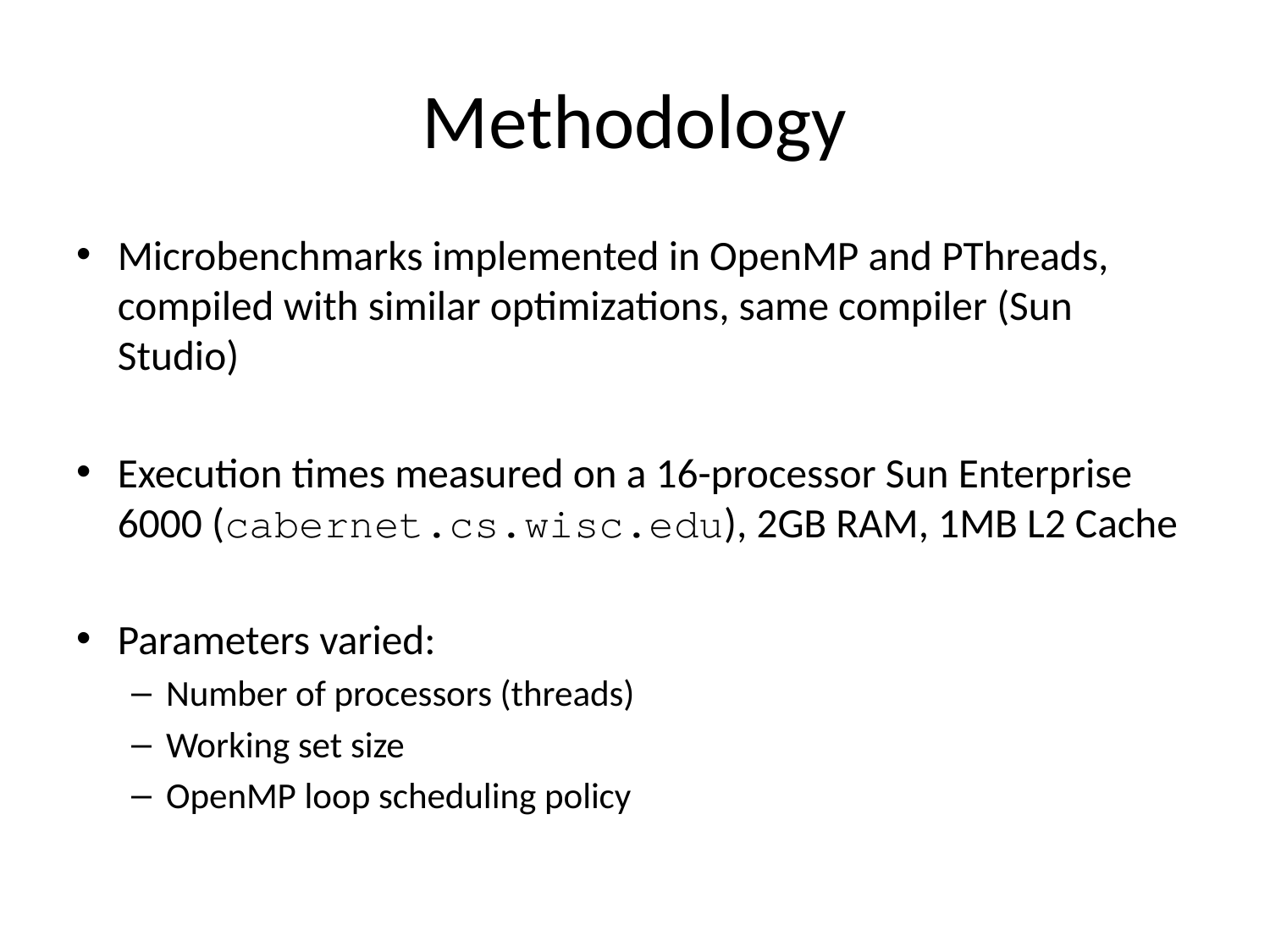

# Methodology
Microbenchmarks implemented in OpenMP and PThreads, compiled with similar optimizations, same compiler (Sun Studio)

Execution times measured on a 16-processor Sun Enterprise 6000 (cabernet.cs.wisc.edu), 2GB RAM, 1MB L2 Cache

Parameters varied:
Number of processors (threads)
Working set size
OpenMP loop scheduling policy